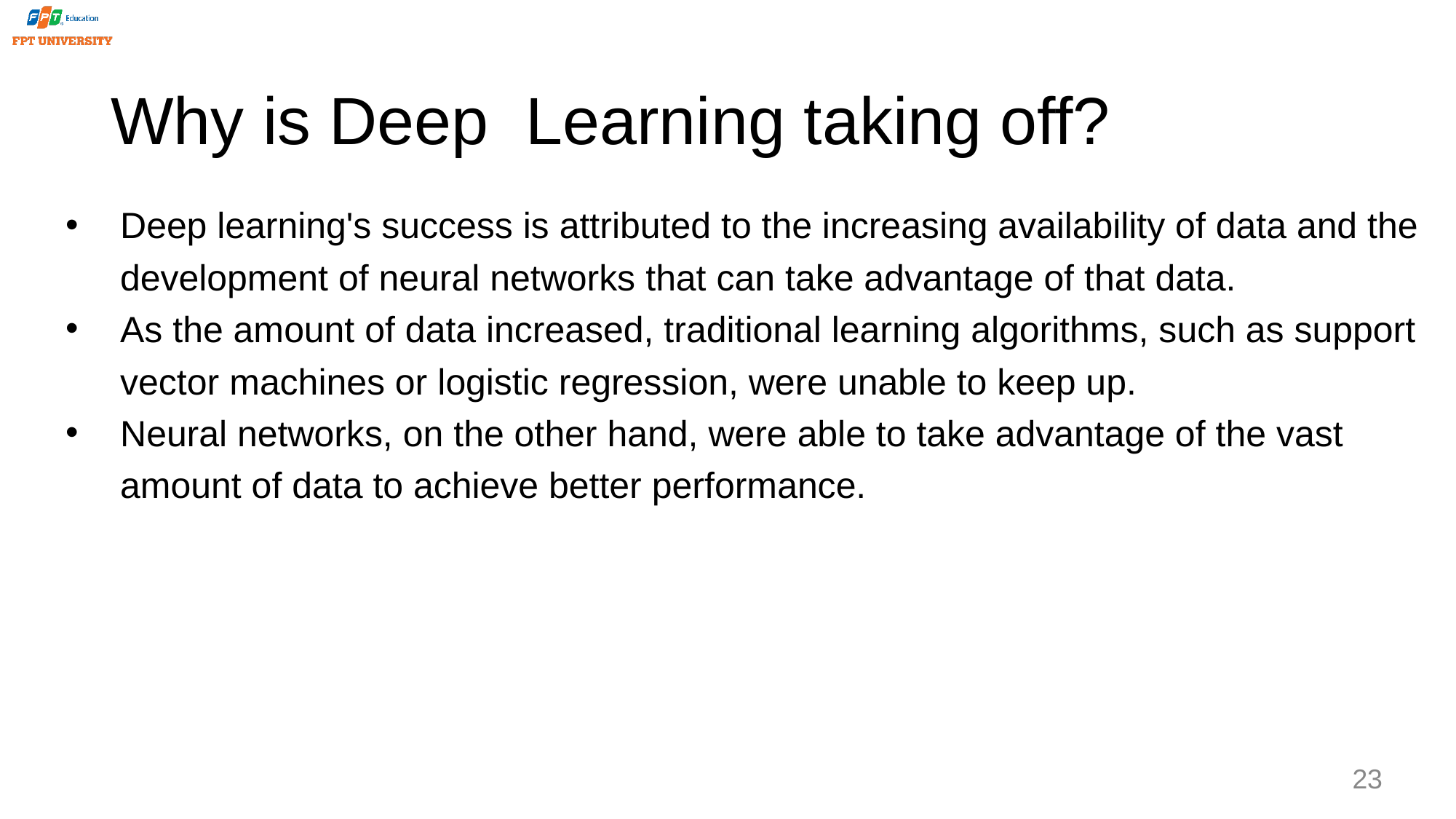

# Why is Deep  Learning taking off?
Deep learning's success is attributed to the increasing availability of data and the development of neural networks that can take advantage of that data.
As the amount of data increased, traditional learning algorithms, such as support vector machines or logistic regression, were unable to keep up.
Neural networks, on the other hand, were able to take advantage of the vast amount of data to achieve better performance.
23